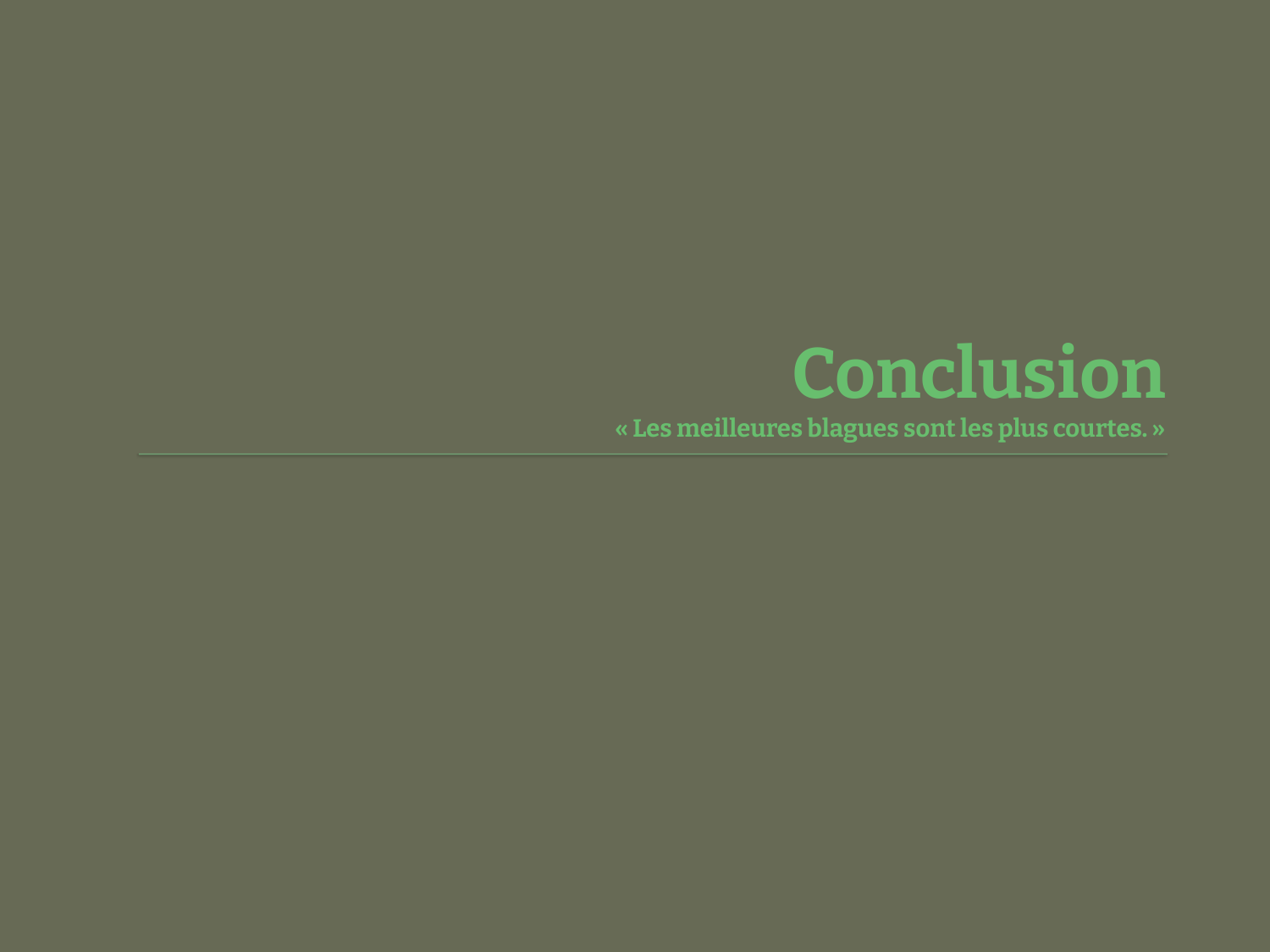

# Conclusion « Les meilleures blagues sont les plus courtes. »